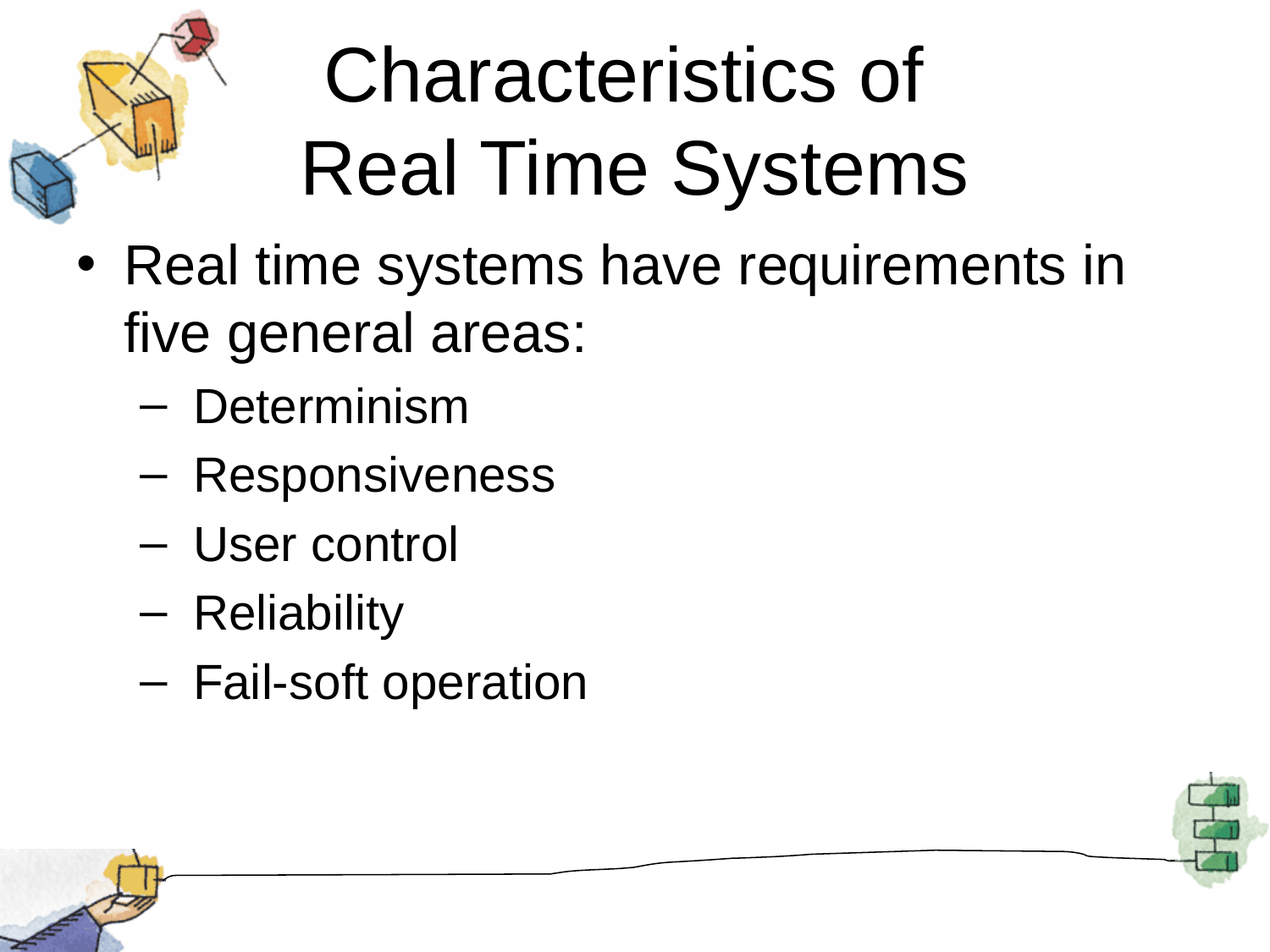

# Characteristics of Real Time Systems
Real time systems have requirements in five general areas:
 Determinism
 Responsiveness
 User control
 Reliability
 Fail-soft operation